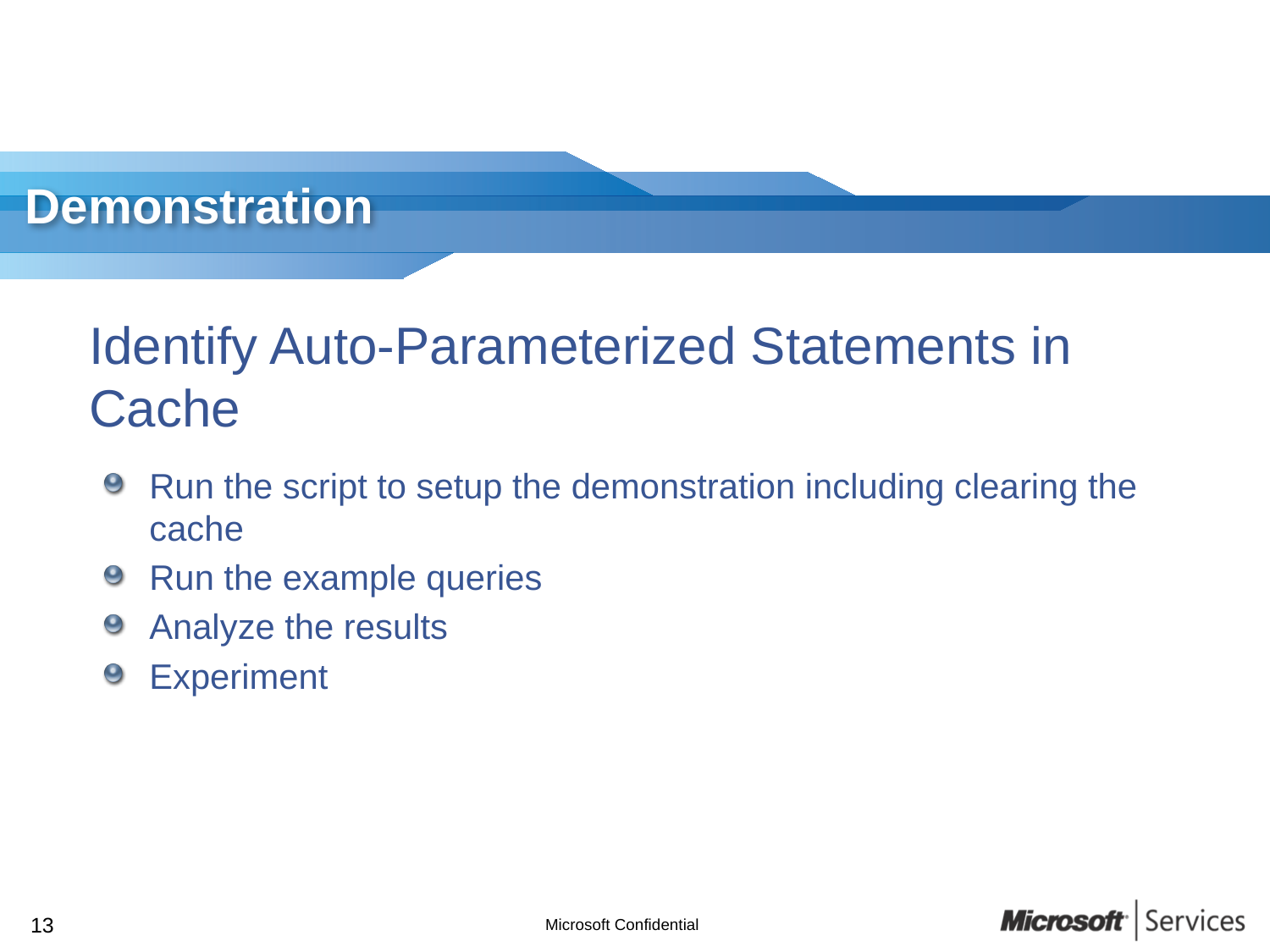

# Identify Auto-Parameterized Statements in Cache
Run the script to setup the demonstration including clearing the cache
Run the example queries
Analyze the results
Experiment

13
Microsoft Confidential